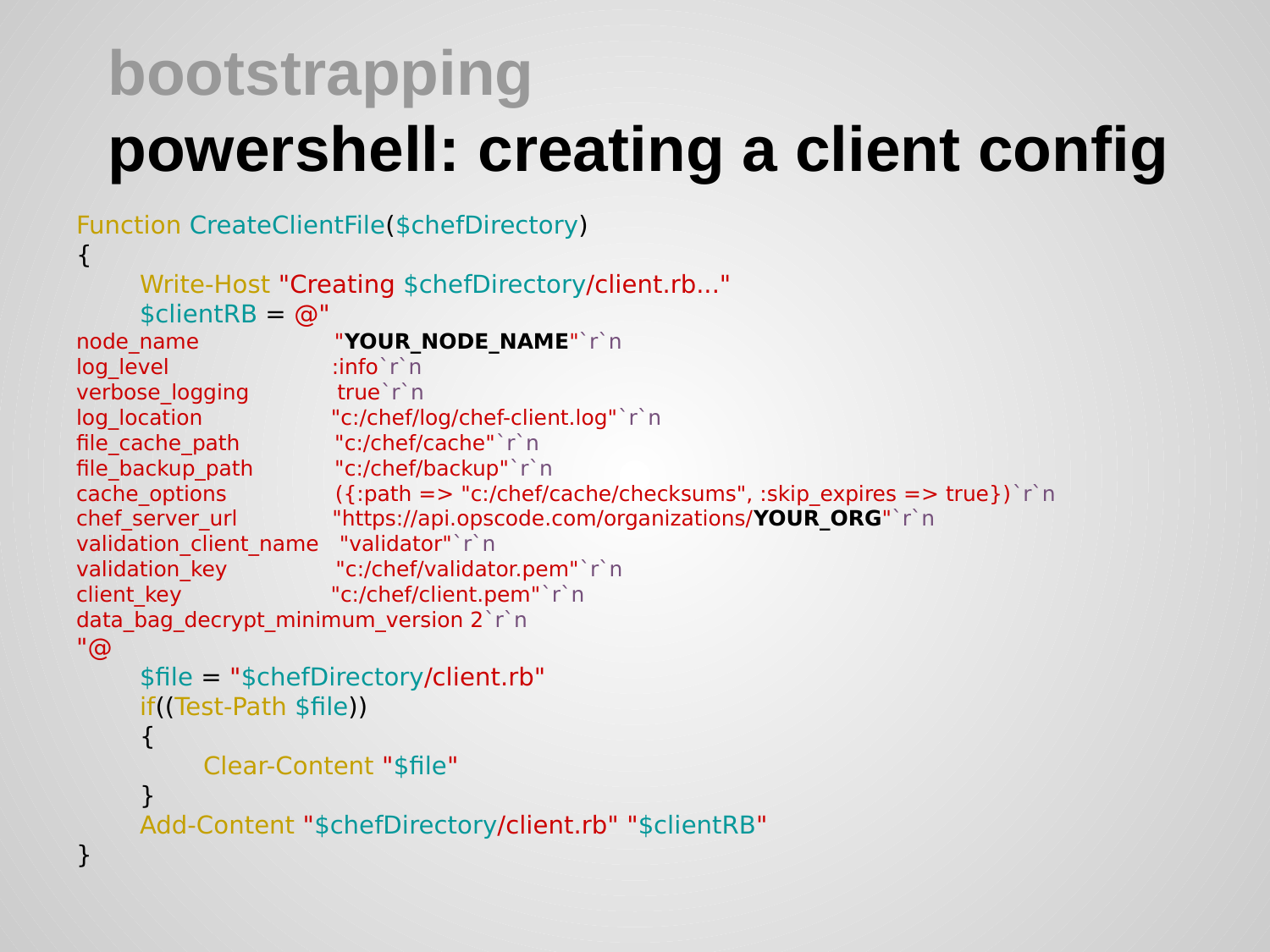

# bootstrapping
powershell: creating a client config
Function CreateClientFile($chefDirectory)
{
Write-Host "Creating $chefDirectory/client.rb..."
$clientRB = @"
node_name                    "YOUR_NODE_NAME"`r`n
log_level                        :info`r`n
verbose_logging             true`r`n
log_location                   "c:/chef/log/chef-client.log"`r`n
file_cache_path              "c:/chef/cache"`r`n
file_backup_path            "c:/chef/backup"`r`n
cache_options                ({:path => "c:/chef/cache/checksums", :skip_expires => true})`r`n
chef_server_url              "https://api.opscode.com/organizations/YOUR_ORG"`r`n
validation_client_name   "validator"`r`n
validation_key                "c:/chef/validator.pem"`r`n
client_key                      "c:/chef/client.pem"`r`n
data_bag_decrypt_minimum_version 2`r`n
"@
$file = "$chefDirectory/client.rb"
if((Test-Path $file))
{
Clear-Content "$file"
}
Add-Content "$chefDirectory/client.rb" "$clientRB"
}